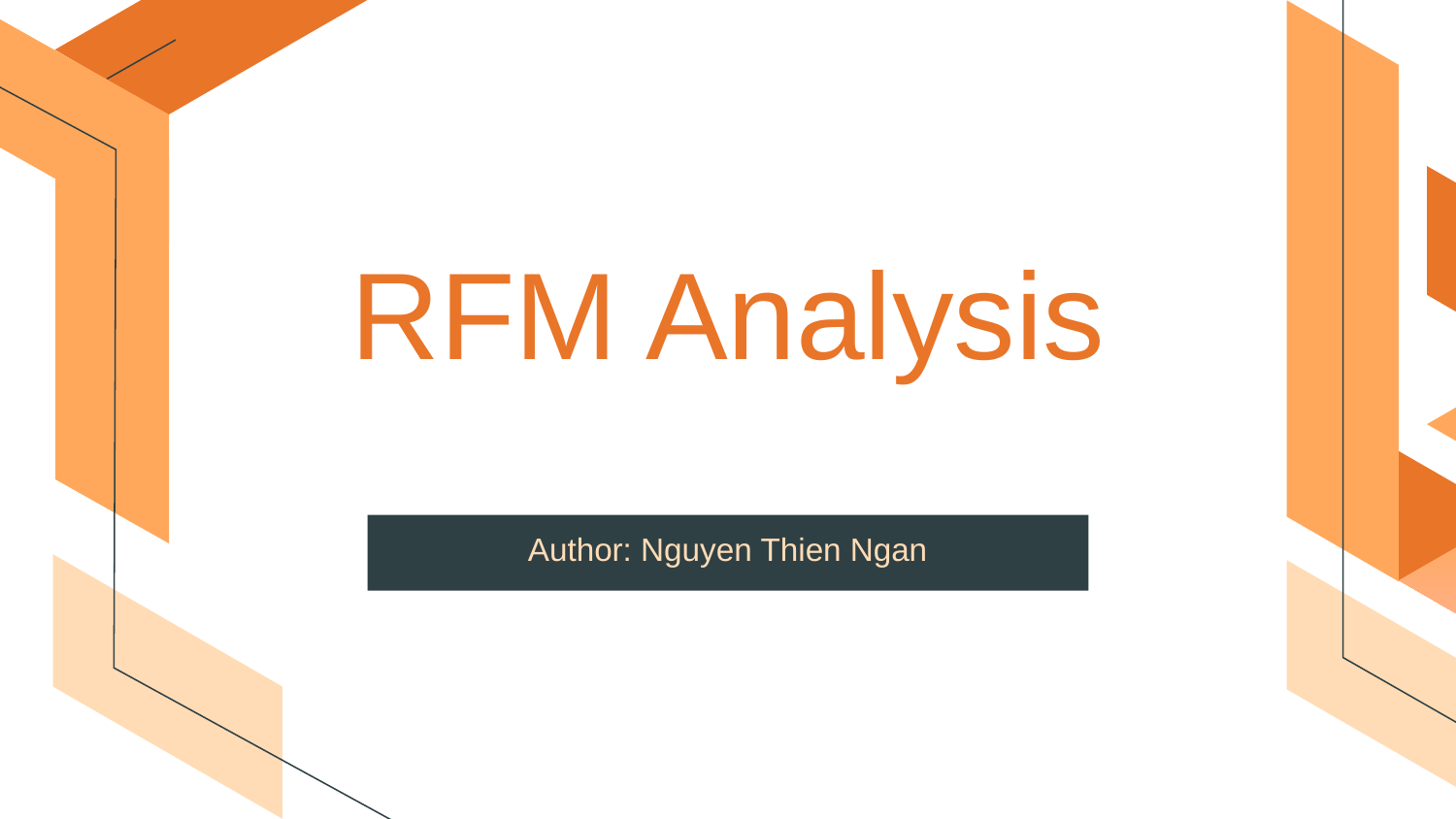

# RFM Analysis
Author: Nguyen Thien Ngan